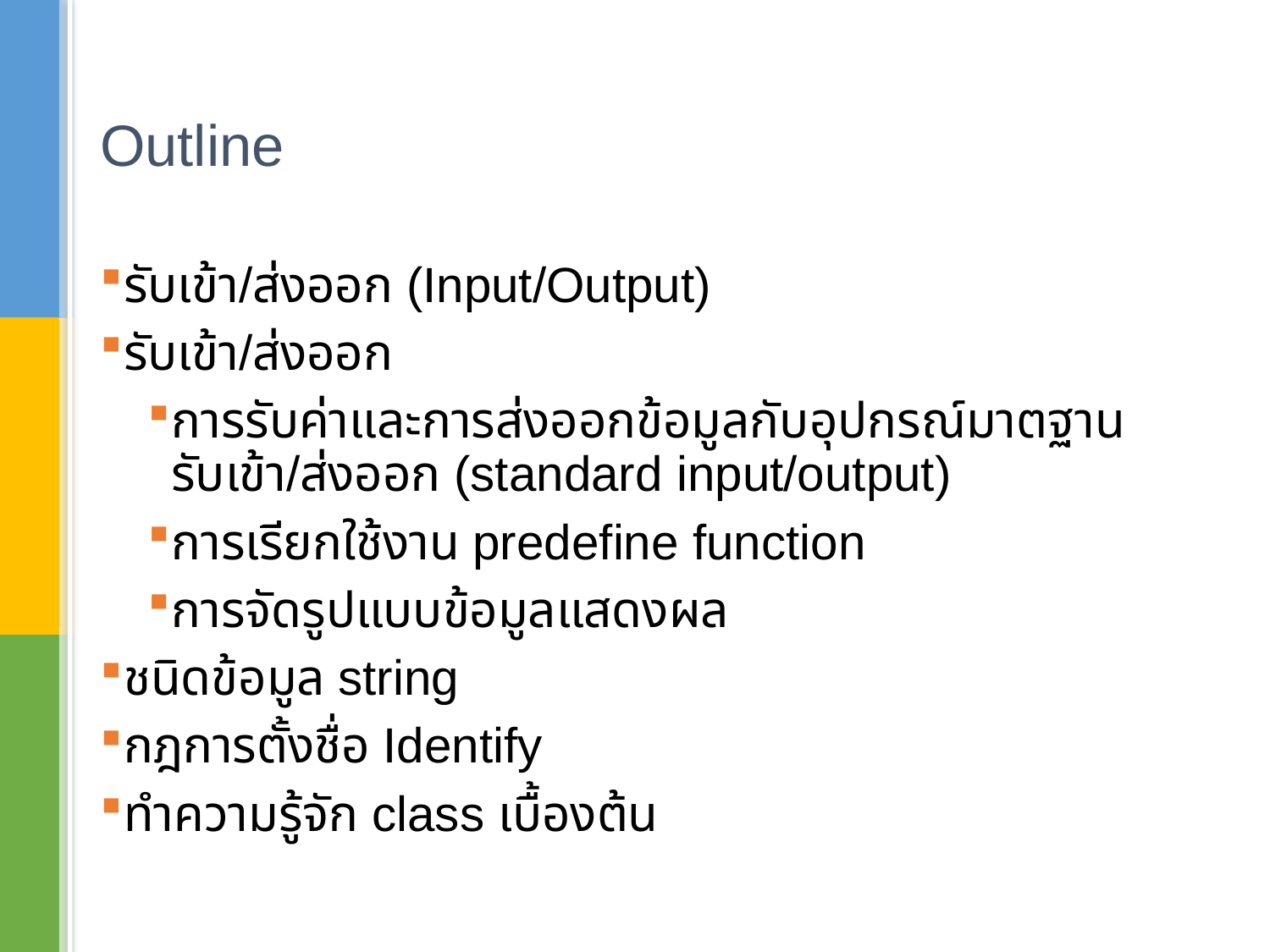

# Outline
รับเข้า/ส่งออก (Input/Output)
รับเข้า/ส่งออก
การรับค่าและการส่งออกข้อมูลกับอุปกรณ์มาตฐานรับเข้า/ส่งออก (standard input/output)
การเรียกใช้งาน predefine function
การจัดรูปแบบข้อมูลแสดงผล
ชนิดข้อมูล string
กฎการตั้งชื่อ Identify
ทำความรู้จัก class เบื้องต้น